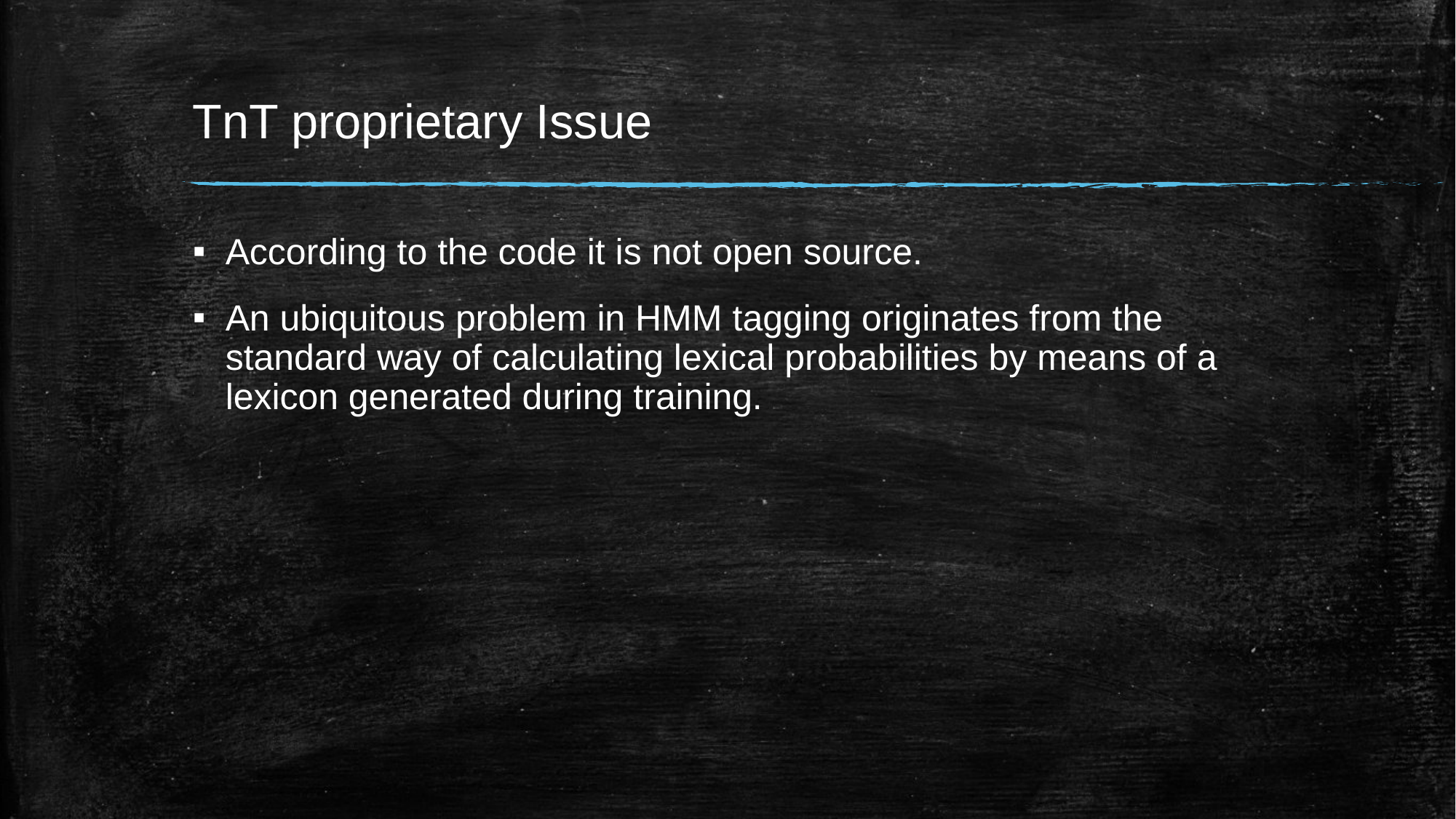

# TnT proprietary Issue
According to the code it is not open source.
An ubiquitous problem in HMM tagging originates from the standard way of calculating lexical probabilities by means of a lexicon generated during training.